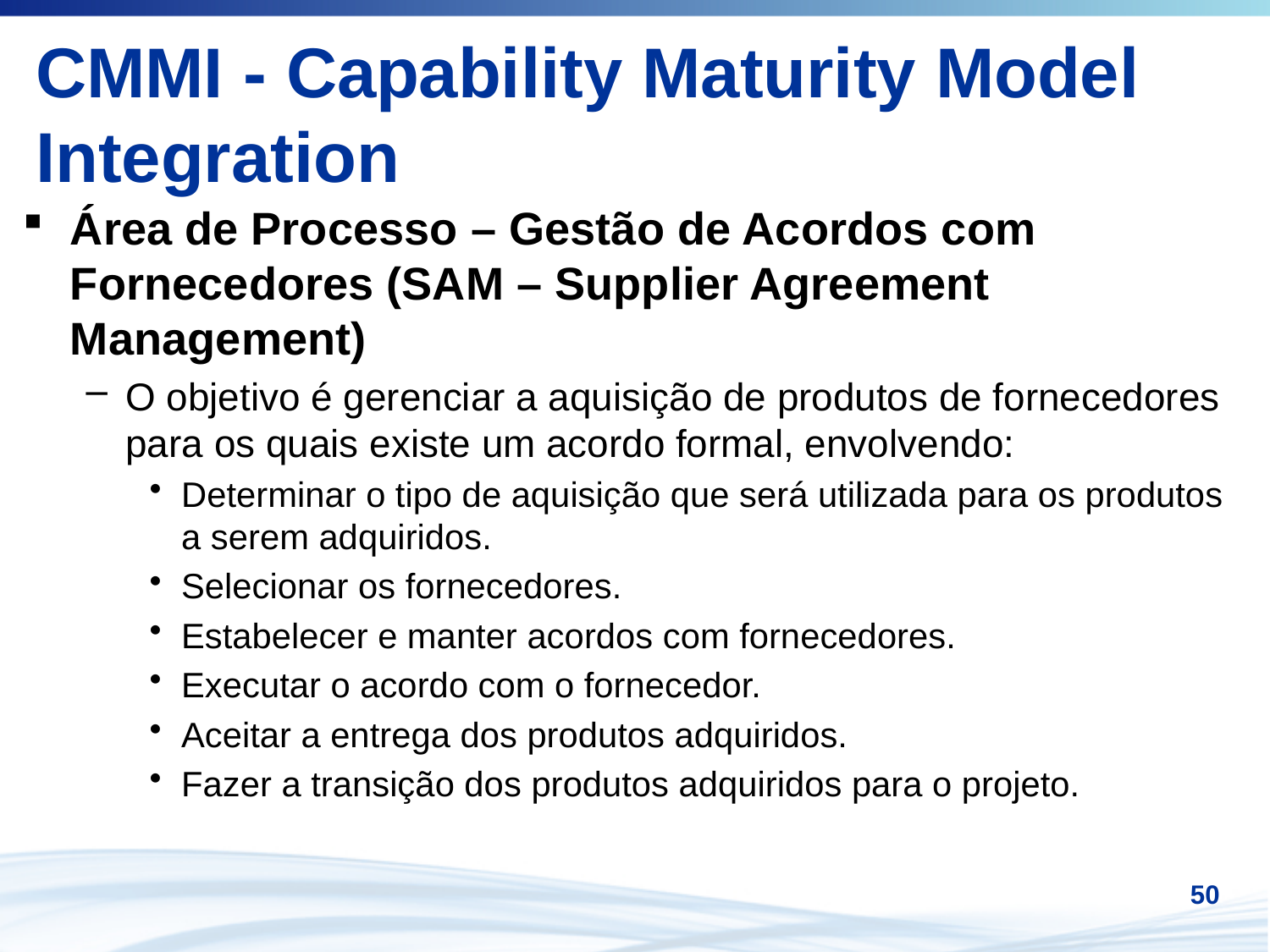

# CMMI - Capability Maturity Model Integration

Área de Processo – Gestão de Acordos com Fornecedores (SAM – Supplier Agreement Management)
O objetivo é gerenciar a aquisição de produtos de fornecedores para os quais existe um acordo formal, envolvendo:
Determinar o tipo de aquisição que será utilizada para os produtos a serem adquiridos.
Selecionar os fornecedores.
Estabelecer e manter acordos com fornecedores.
Executar o acordo com o fornecedor.
Aceitar a entrega dos produtos adquiridos.
Fazer a transição dos produtos adquiridos para o projeto.